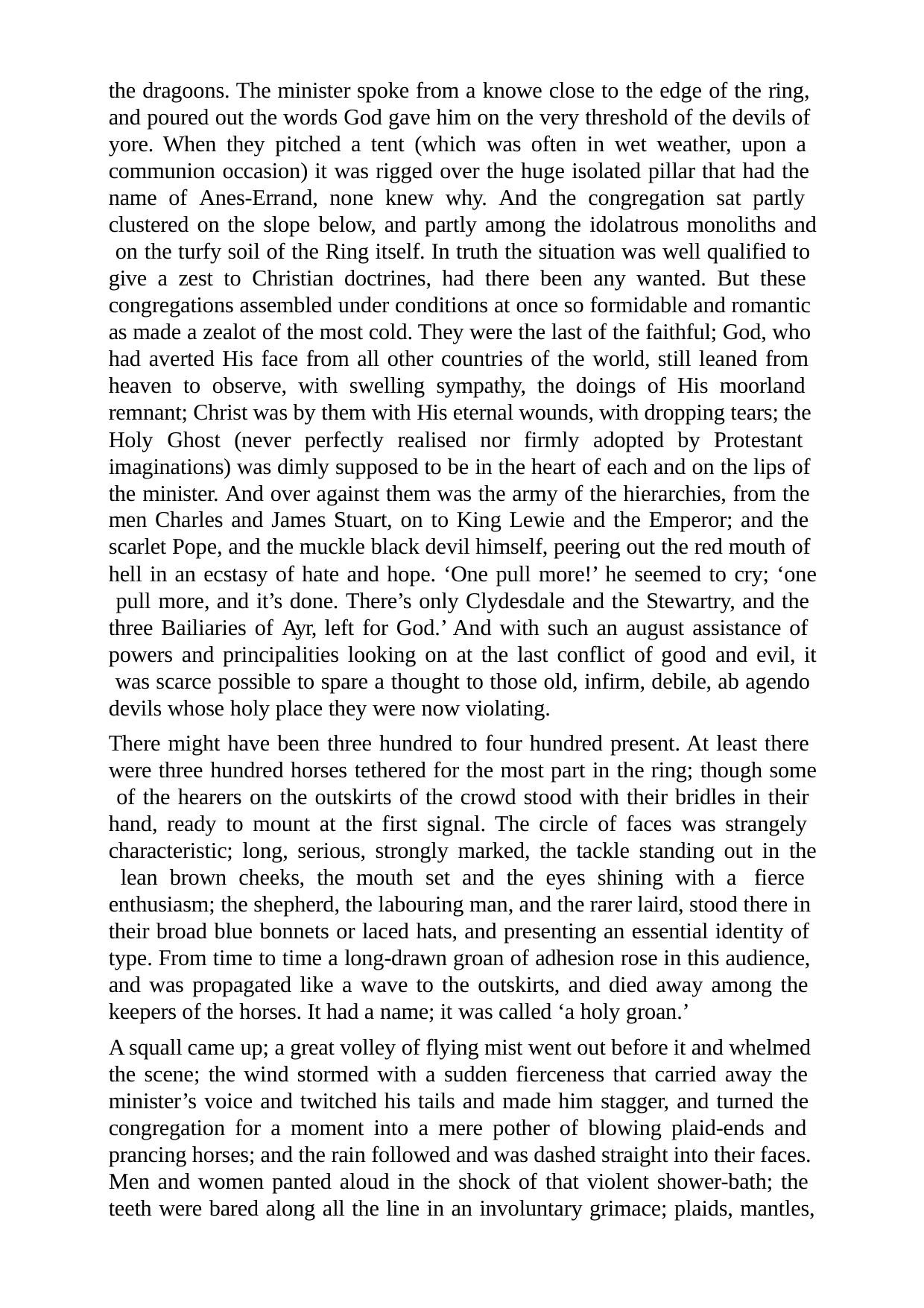

the dragoons. The minister spoke from a knowe close to the edge of the ring,  and poured out the words God gave him on the very threshold of the devils of  yore. When they pitched a tent (which was often in wet weather, upon a  communion occasion) it was rigged over the huge isolated pillar that had the  name of Anes-Errand, none knew why. And the congregation sat partly  clustered on the slope below, and partly among the idolatrous monoliths and  on the turfy soil of the Ring itself. In truth the situation was well qualified to  give a zest to Christian doctrines, had there been any wanted. But these  congregations assembled under conditions at once so formidable and romantic  as made a zealot of the most cold. They were the last of the faithful; God, who  had averted His face from all other countries of the world, still leaned from  heaven to observe, with swelling sympathy, the doings of His moorland  remnant; Christ was by them with His eternal wounds, with dropping tears; the  Holy Ghost (never perfectly realised nor firmly adopted by Protestant  imaginations) was dimly supposed to be in the heart of each and on the lips of  the minister. And over against them was the army of the hierarchies, from the  men Charles and James Stuart, on to King Lewie and the Emperor; and the  scarlet Pope, and the muckle black devil himself, peering out the red mouth of  hell in an ecstasy of hate and hope. ‘One pull more!’ he seemed to cry; ‘one  pull more, and it’s done. There’s only Clydesdale and the Stewartry, and the  three Bailiaries of Ayr, left for God.’ And with such an august assistance of  powers and principalities looking on at the last conflict of good and evil, it  was scarce possible to spare a thought to those old, infirm, debile, ab agendo  devils whose holy place they were now violating.
There might have been three hundred to four hundred present. At least there  were three hundred horses tethered for the most part in the ring; though some  of the hearers on the outskirts of the crowd stood with their bridles in their  hand, ready to mount at the first signal. The circle of faces was strangely  characteristic; long, serious, strongly marked, the tackle standing out in the  lean brown cheeks, the mouth set and the eyes shining with a fierce  enthusiasm; the shepherd, the labouring man, and the rarer laird, stood there in  their broad blue bonnets or laced hats, and presenting an essential identity of  type. From time to time a long-drawn groan of adhesion rose in this audience,  and was propagated like a wave to the outskirts, and died away among the  keepers of the horses. It had a name; it was called ‘a holy groan.’
A squall came up; a great volley of flying mist went out before it and whelmed  the scene; the wind stormed with a sudden fierceness that carried away the  minister’s voice and twitched his tails and made him stagger, and turned the  congregation for a moment into a mere pother of blowing plaid-ends and  prancing horses; and the rain followed and was dashed straight into their faces.  Men and women panted aloud in the shock of that violent shower-bath; the  teeth were bared along all the line in an involuntary grimace; plaids, mantles,